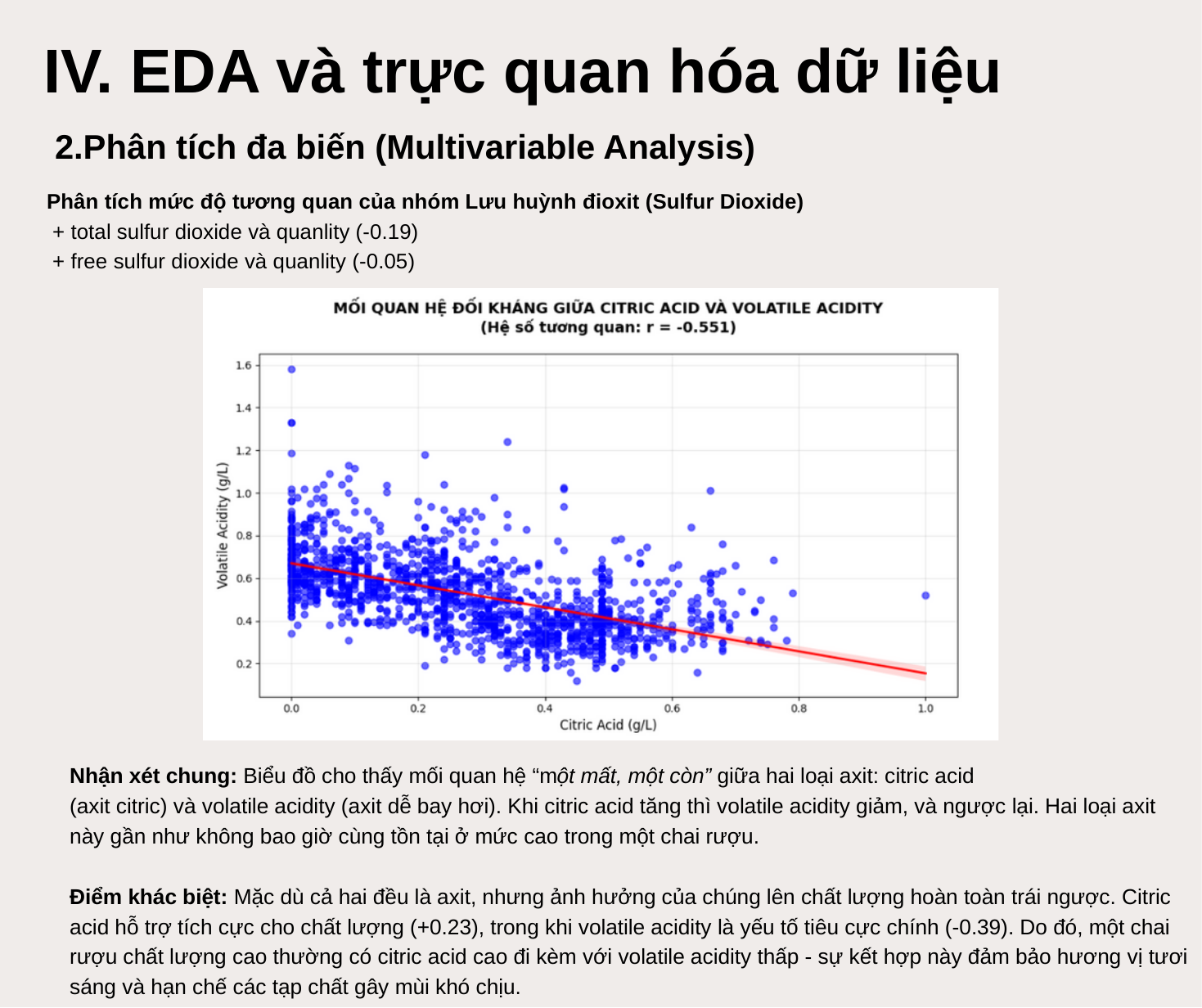

IV. EDA và trực quan hóa dữ liệu

2.Phân tích đa biến (Multivariable Analysis)

Phân tích mức độ tương quan của nhóm Lưu huỳnh đioxit (Sulfur Dioxide)
 + total sulfur dioxide và quanlity (-0.19)
 + free sulfur dioxide và quanlity (-0.05)

Nhận xét chung: Biểu đồ cho thấy mối quan hệ “một mất, một còn” giữa hai loại axit: citric acid
(axit citric) và volatile acidity (axit dễ bay hơi). Khi citric acid tăng thì volatile acidity giảm, và ngược lại. Hai loại axit này gần như không bao giờ cùng tồn tại ở mức cao trong một chai rượu.

Điểm khác biệt: Mặc dù cả hai đều là axit, nhưng ảnh hưởng của chúng lên chất lượng hoàn toàn trái ngược. Citric acid hỗ trợ tích cực cho chất lượng (+0.23), trong khi volatile acidity là yếu tố tiêu cực chính (-0.39). Do đó, một chai rượu chất lượng cao thường có citric acid cao đi kèm với volatile acidity thấp - sự kết hợp này đảm bảo hương vị tươi sáng và hạn chế các tạp chất gây mùi khó chịu.